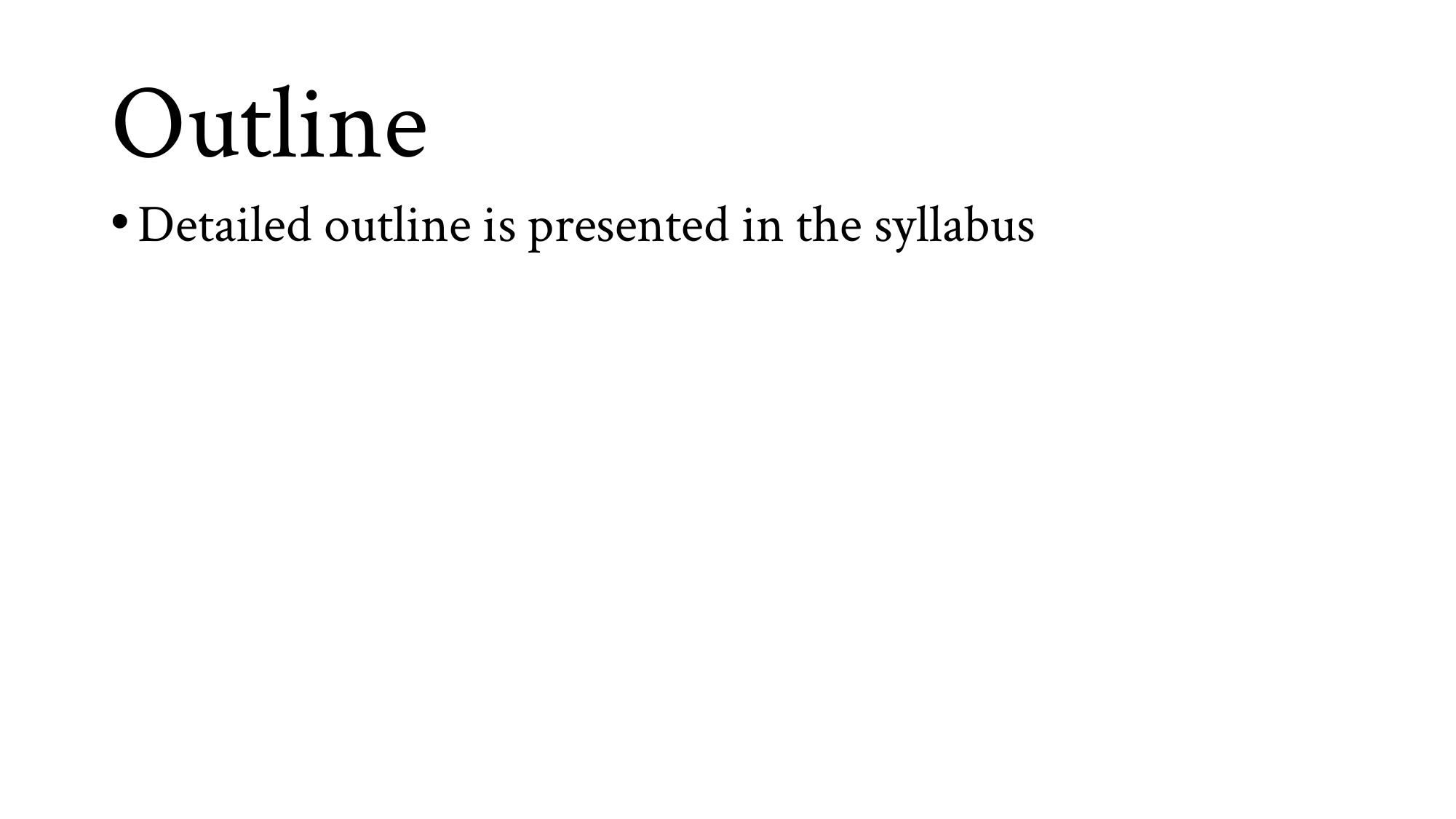

# Outline
Detailed outline is presented in the syllabus